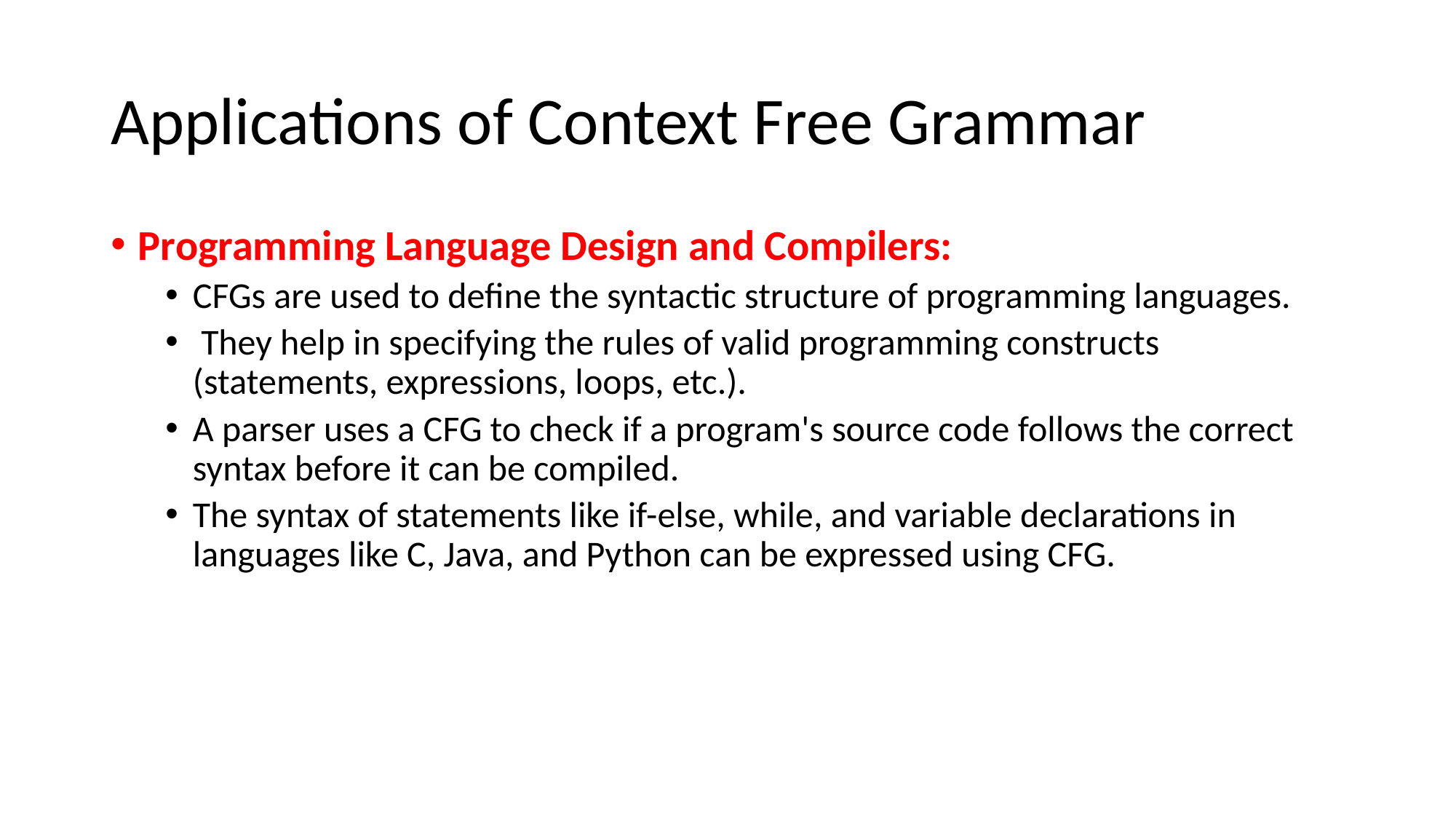

# Applications of Context Free Grammar
Programming Language Design and Compilers:
CFGs are used to define the syntactic structure of programming languages.
 They help in specifying the rules of valid programming constructs (statements, expressions, loops, etc.).
A parser uses a CFG to check if a program's source code follows the correct syntax before it can be compiled.
The syntax of statements like if-else, while, and variable declarations in languages like C, Java, and Python can be expressed using CFG.